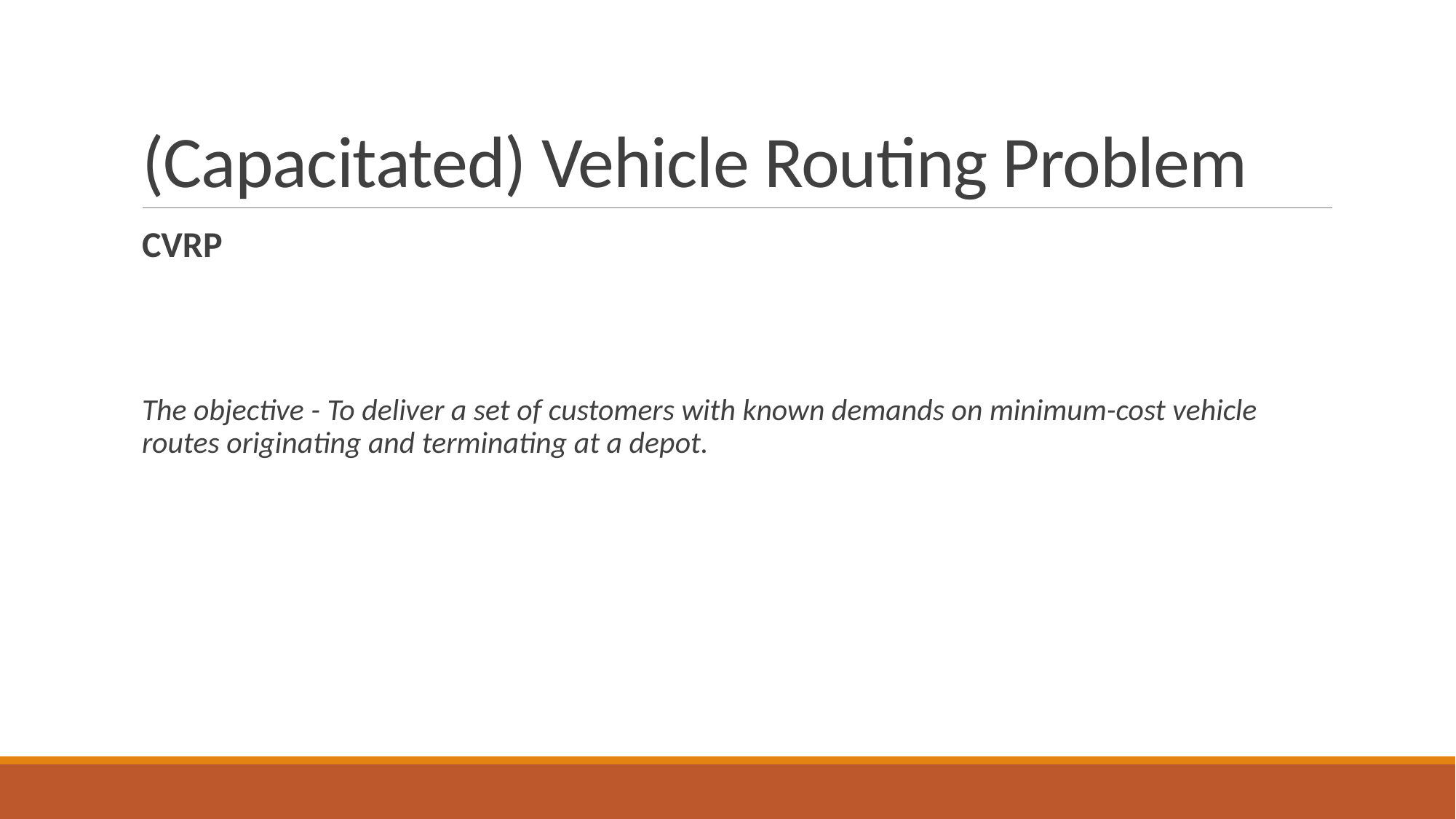

# (Capacitated) Vehicle Routing Problem
CVRP

The objective - To deliver a set of customers with known demands on minimum-cost vehicle routes originating and terminating at a depot.